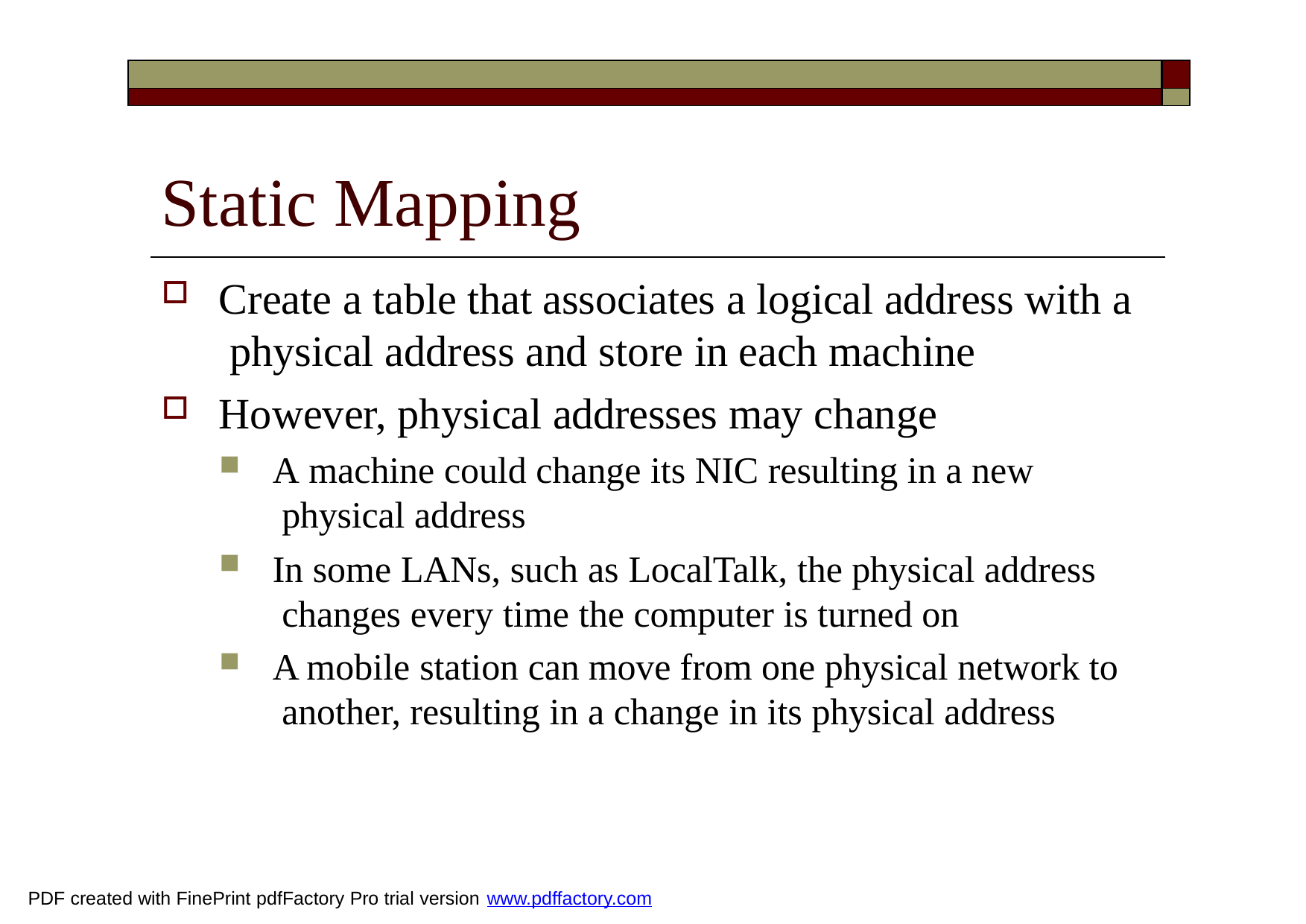

|  |  |
| --- | --- |
|  |  |
# Static Mapping
Create a table that associates a logical address with a  physical address and store in each machine
However, physical addresses may change
A machine could change its NIC resulting in a new  physical address
In some LANs, such as LocalTalk, the physical address  changes every time the computer is turned on
A mobile station can move from one physical network to  another, resulting in a change in its physical address
PDF created with FinePrint pdfFactory Pro trial version www.pdffactory.com